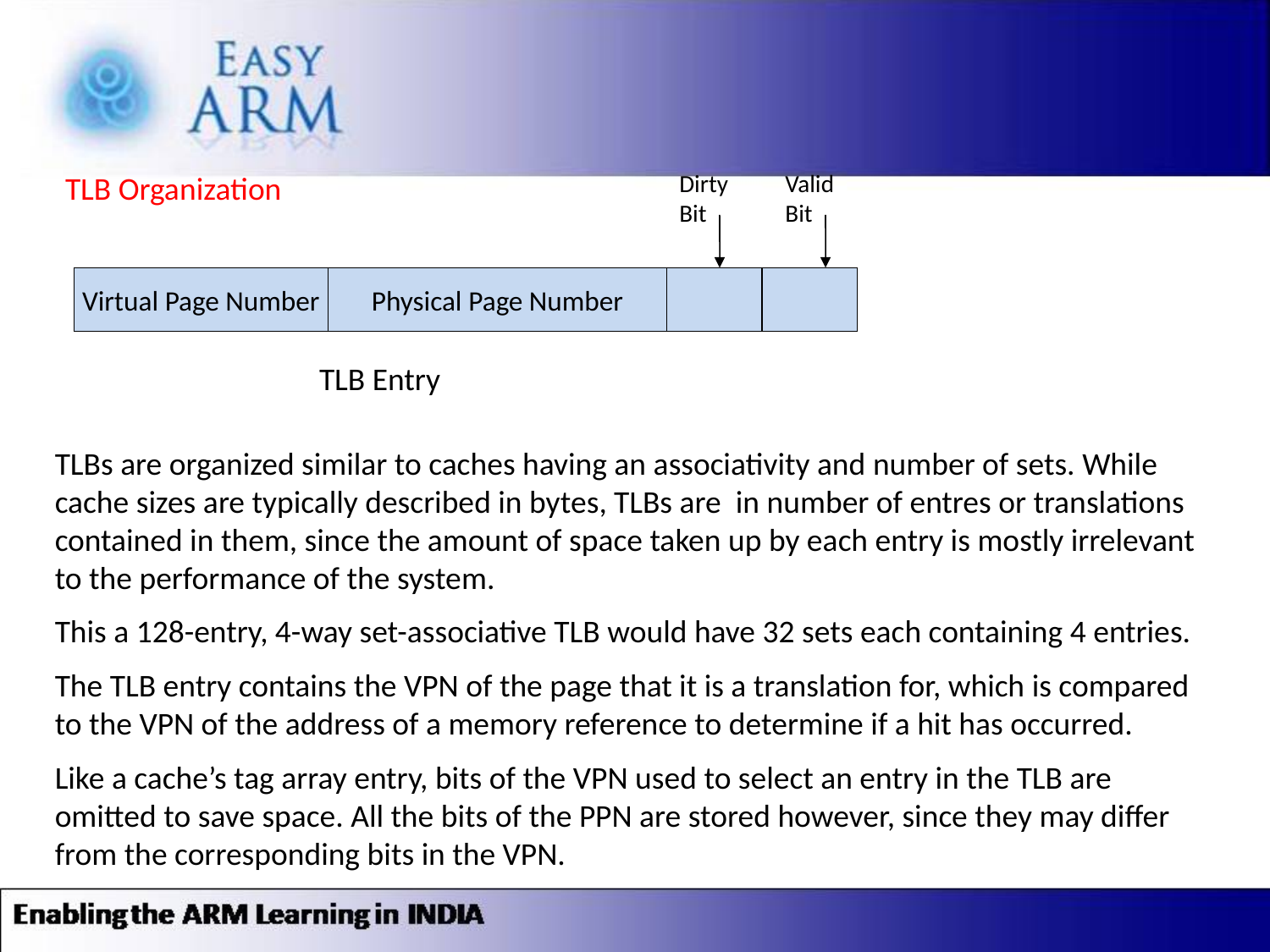

TLB Organization
Dirty Bit
Valid Bit

Virtual Page Number
Physical Page Number

TLB Entry
TLBs are organized similar to caches having an associativity and number of sets. While cache sizes are typically described in bytes, TLBs are  in number of entres or translations contained in them, since the amount of space taken up by each entry is mostly irrelevant to the performance of the system.
This a 128-entry, 4-way set-associative TLB would have 32 sets each containing 4 entries.
The TLB entry contains the VPN of the page that it is a translation for, which is compared to the VPN of the address of a memory reference to determine if a hit has occurred.
Like a cache’s tag array entry, bits of the VPN used to select an entry in the TLB are omitted to save space. All the bits of the PPN are stored however, since they may differ from the corresponding bits in the VPN.